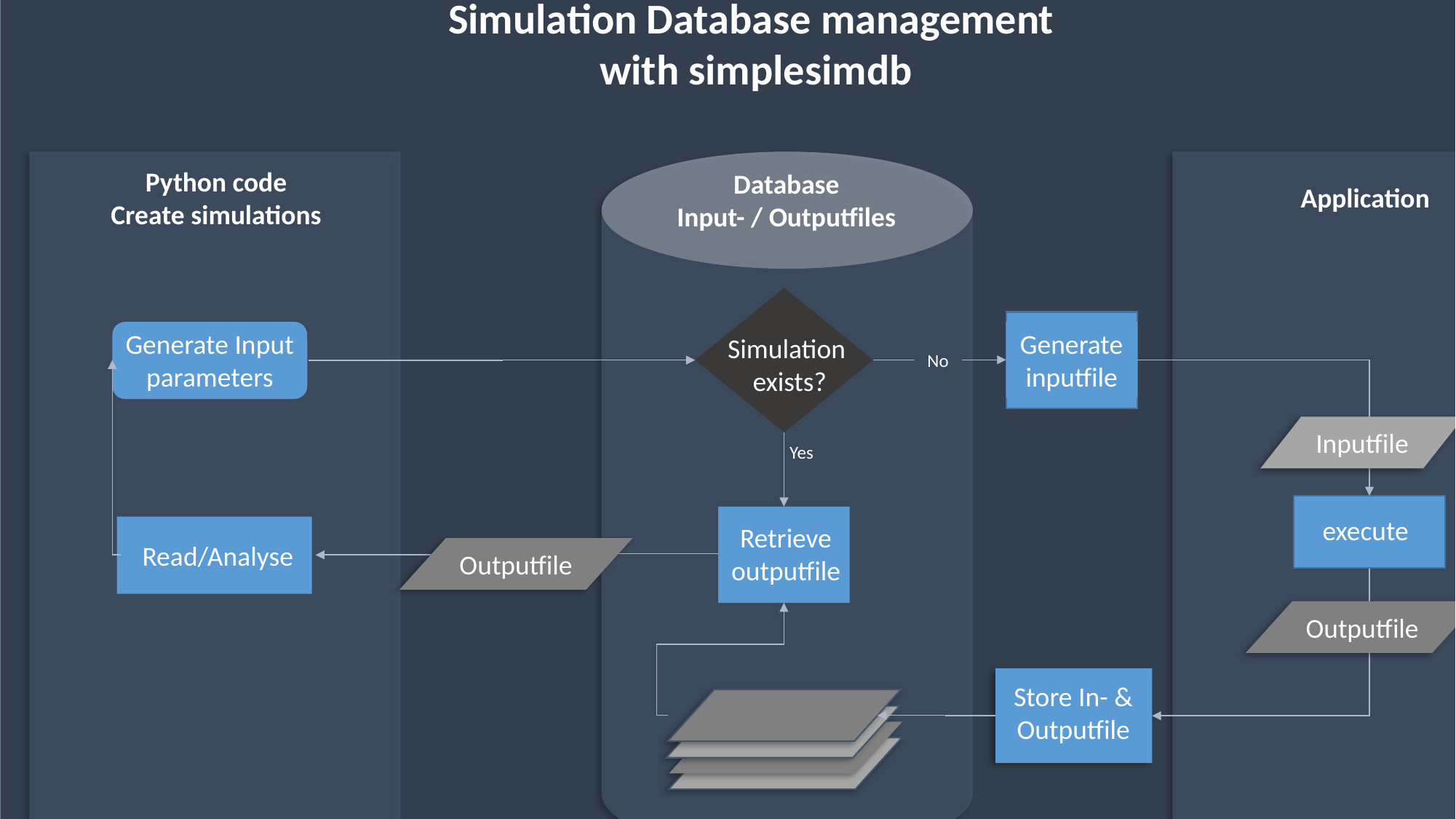

Simulation Database management
 with simplesimdb

Python code
Create simulations
Database
Input- / Outputfiles
Application

Simulation
 exists?

Generate inputfile

Generate Input parameters
No
Inputfile
Yes

execute

Retrieve outputfile

Read/Analyse
Outputfile
Outputfile

Store In- & Outputfile